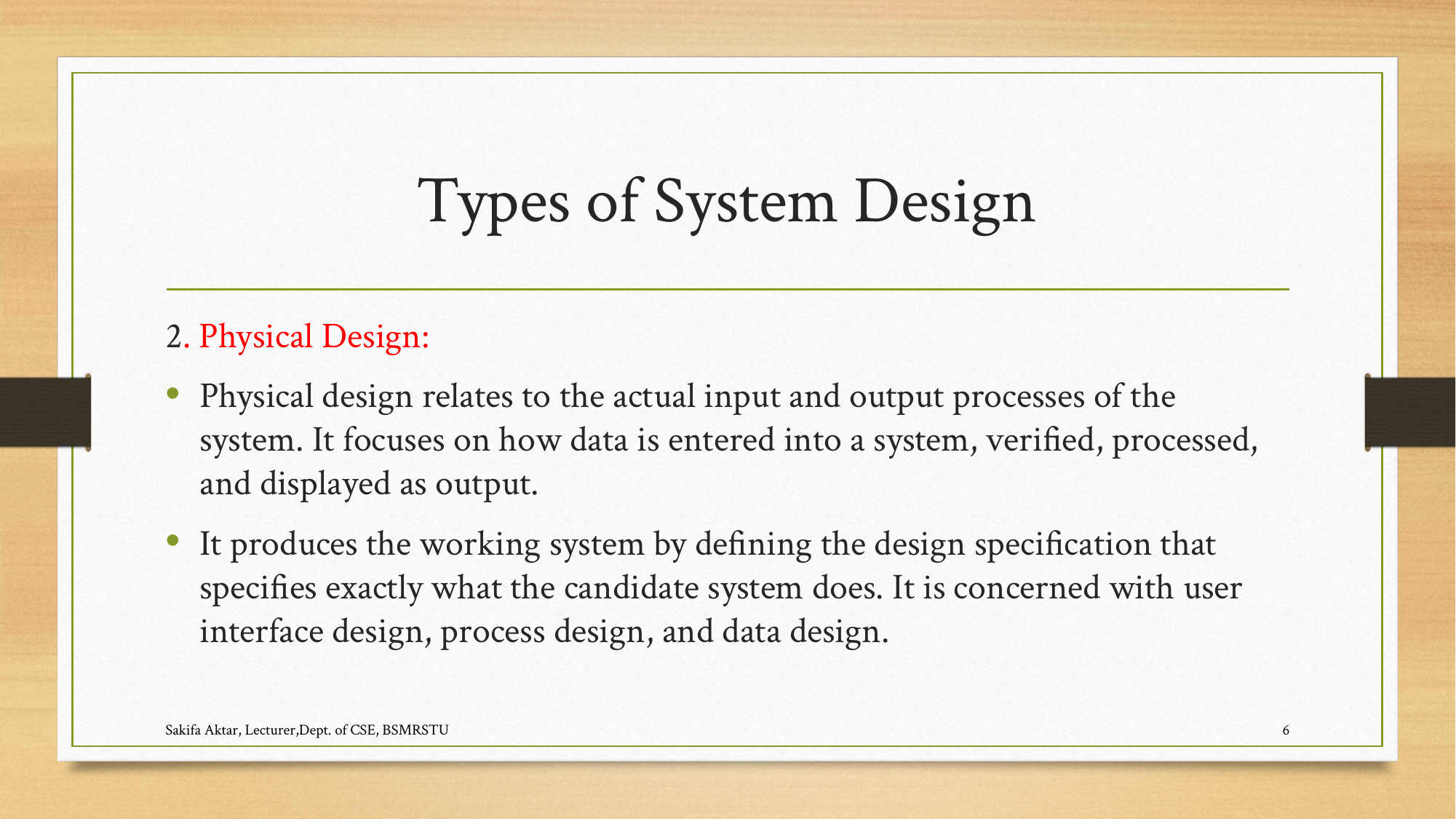

# Types of System Design
2. Physical Design:
Physical design relates to the actual input and output processes of the system. It focuses on how data is entered into a system, verified, processed, and displayed as output.
It produces the working system by defining the design specification that specifies exactly what the candidate system does. It is concerned with user interface design, process design, and data design.

Sakifa Aktar, Lecturer,Dept. of CSE, BSMRSTU
6